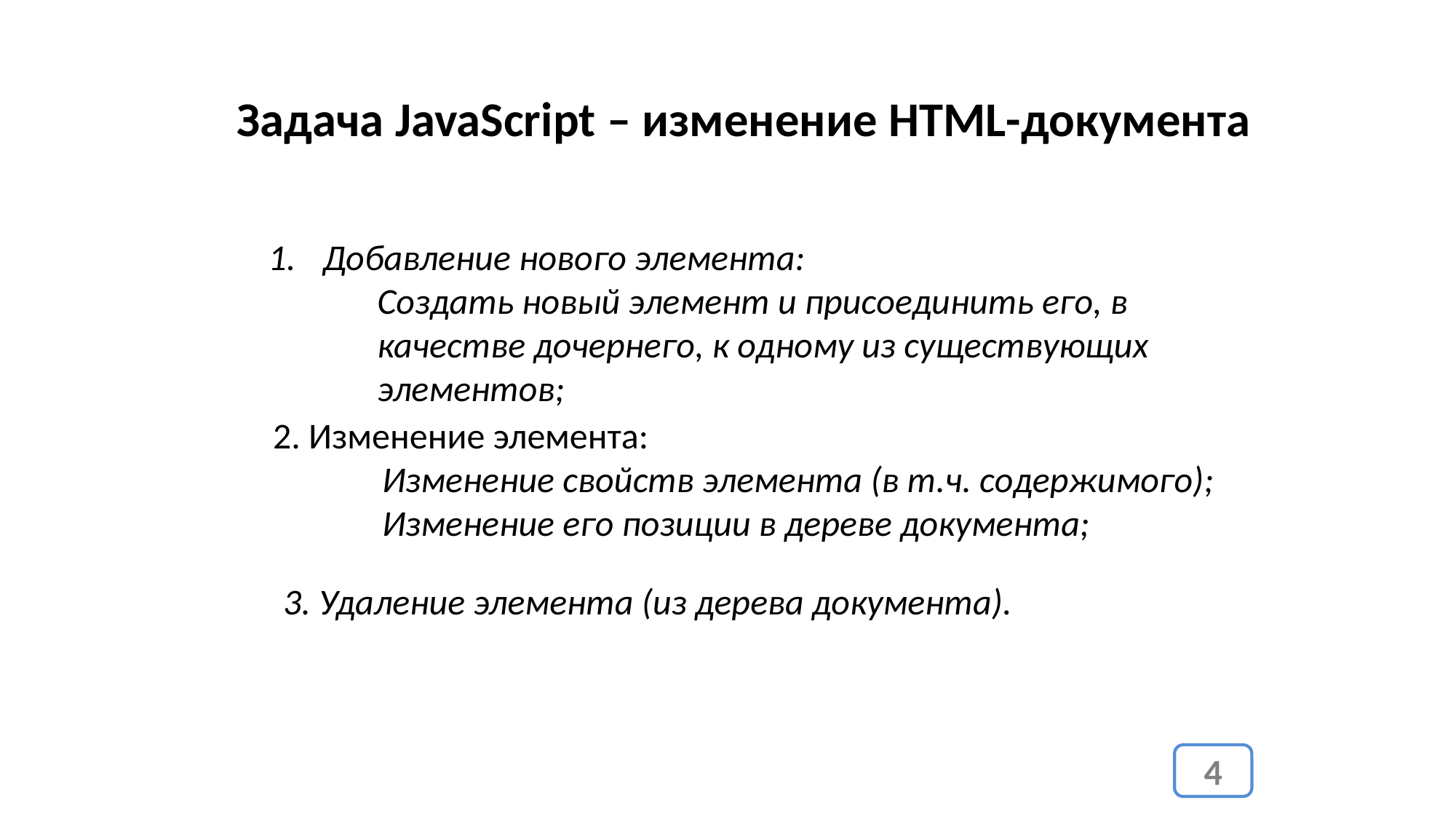

Задача JavaScript – изменение HTML-документа
Добавление нового элемента:
	Создать новый элемент и присоединить его, в качестве дочернего, к одному из существующих элементов;
2. Изменение элемента:
	Изменение свойств элемента (в т.ч. содержимого);
	Изменение его позиции в дереве документа;
3. Удаление элемента (из дерева документа).
4